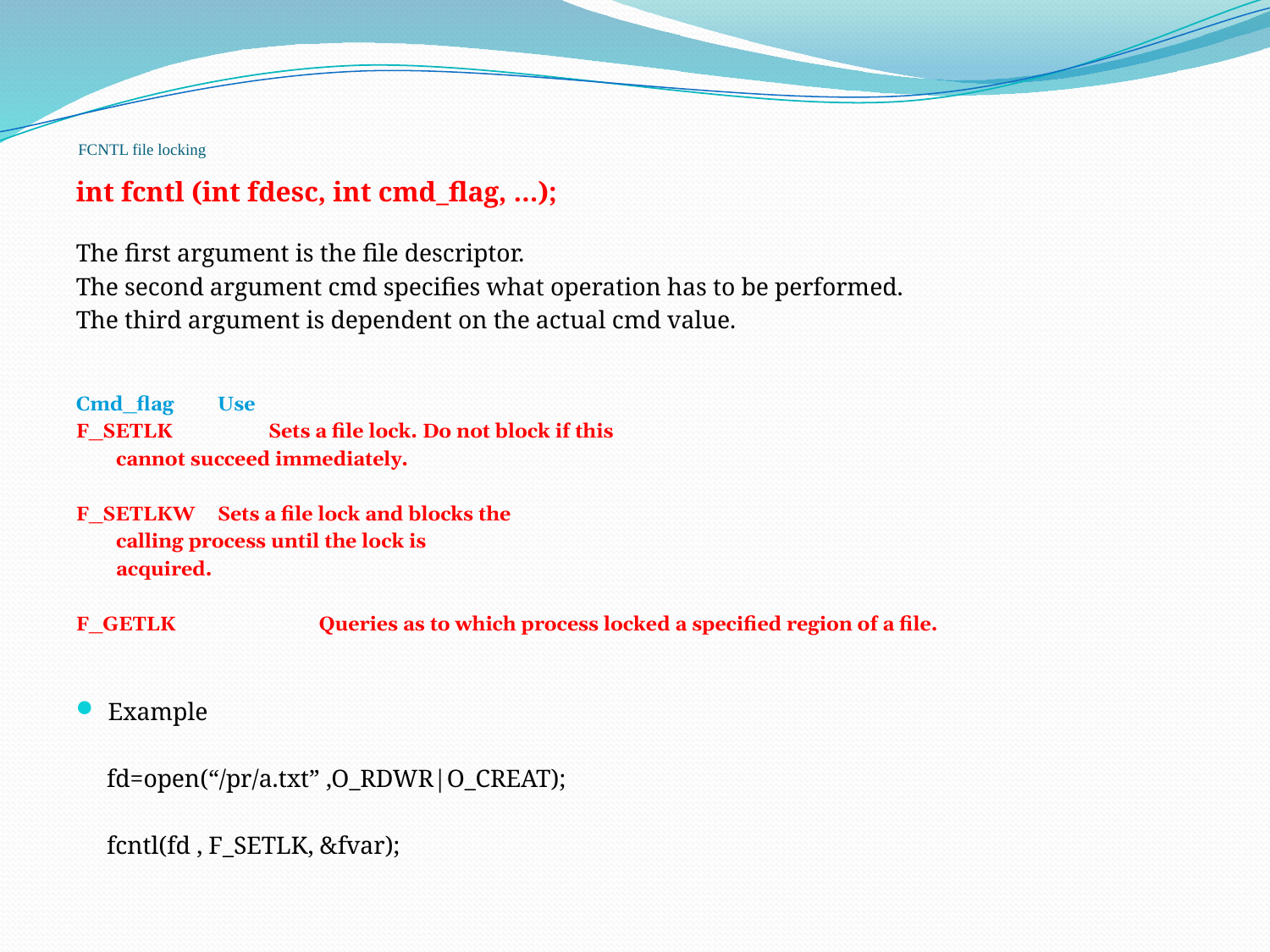

# FCNTL file locking
int fcntl (int fdesc, int cmd_flag, …);

The first argument is the file descriptor.
The second argument cmd specifies what operation has to be performed.
The third argument is dependent on the actual cmd value.

Cmd_flag			Use
F_SETLK		 	Sets a file lock. Do not block if this
				cannot succeed immediately.

F_SETLKW		Sets a file lock and blocks the
				calling process until the lock is
				acquired.

F_GETLK		                    Queries as to which process locked a specified region of a file.

Example

     fd=open(“/pr/a.txt” ,O_RDWR|O_CREAT);

     fcntl(fd , F_SETLK, &fvar);